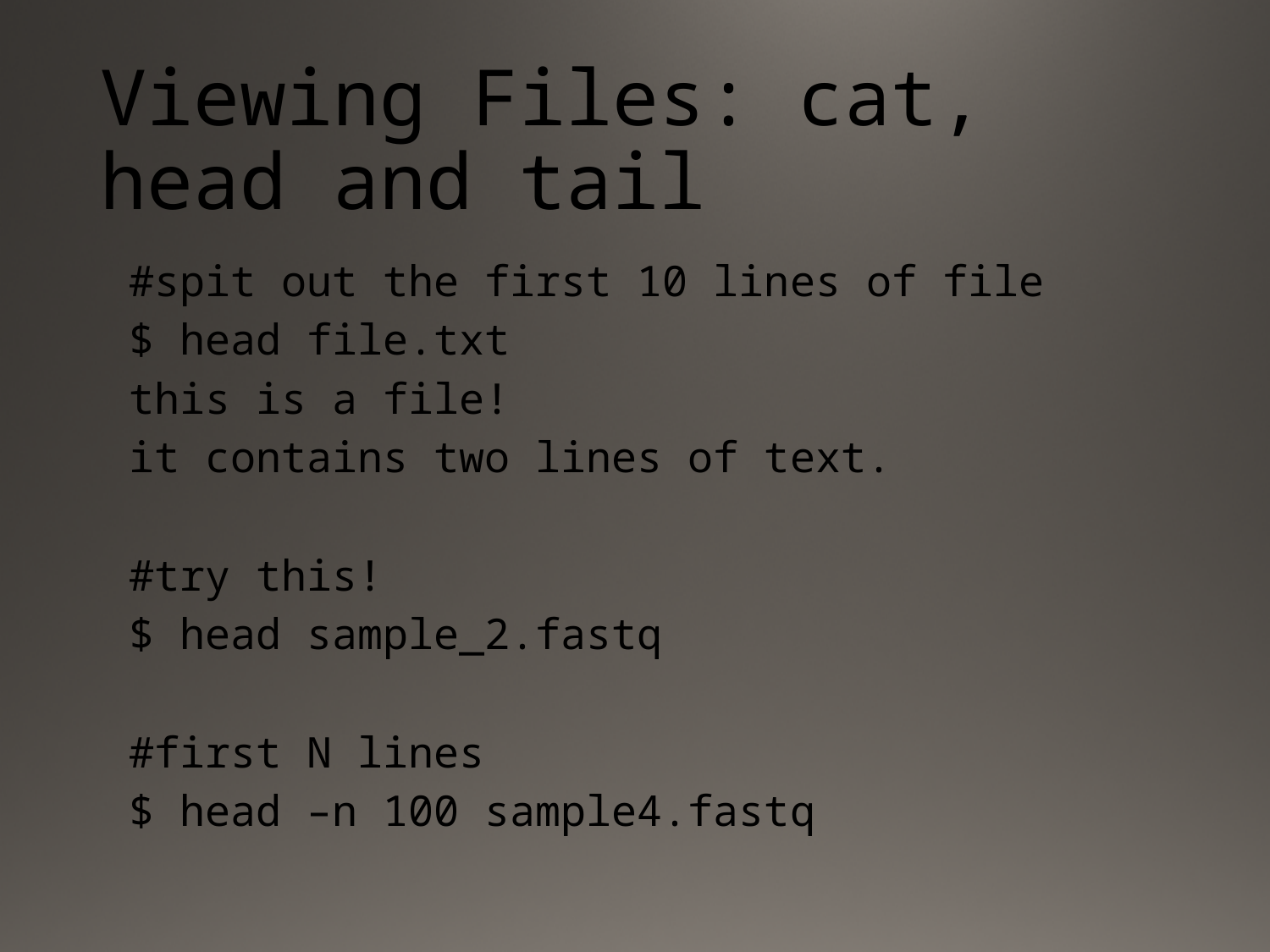

# Viewing Files: cat, head and tail
#spit out the first 10 lines of file
$ head file.txt
this is a file!
it contains two lines of text.

#try this!
$ head sample_2.fastq

#first N lines
$ head –n 100 sample4.fastq